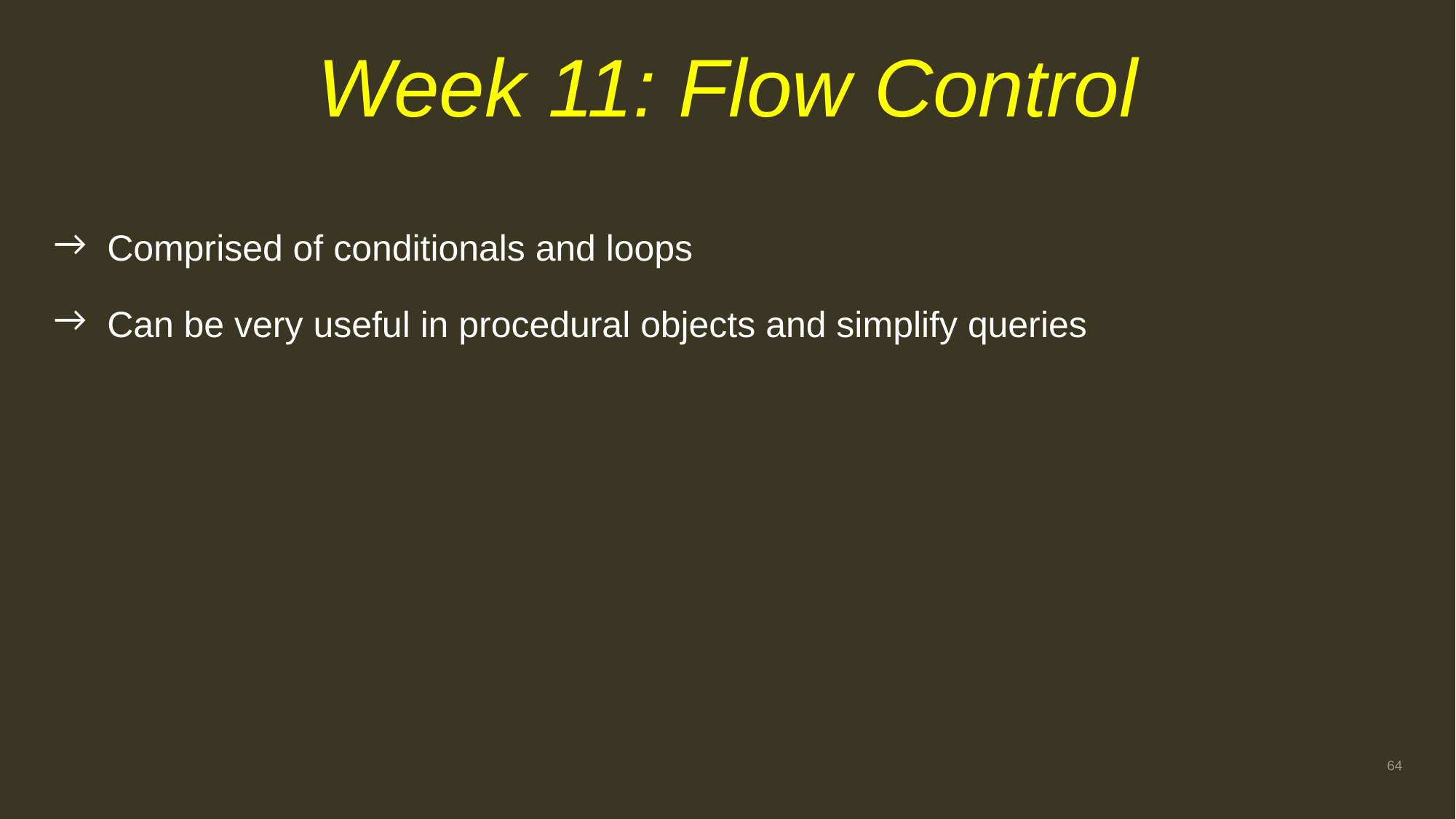

# Week 11: Flow Control
Comprised of conditionals and loops
Can be very useful in procedural objects and simplify queries
64